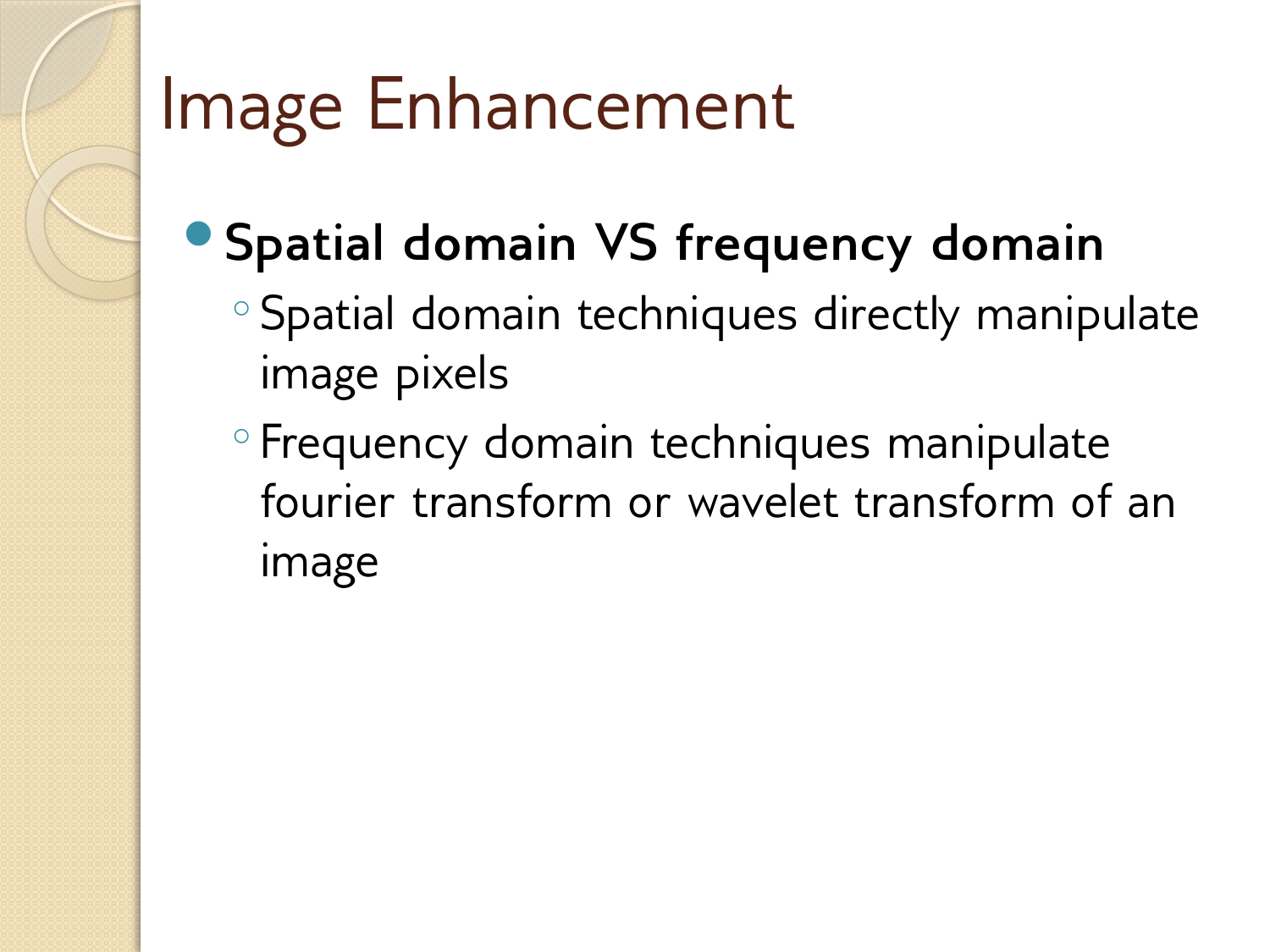

# Image Enhancement
Spatial domain VS frequency domain
Spatial domain techniques directly manipulate image pixels
Frequency domain techniques manipulate fourier transform or wavelet transform of an image